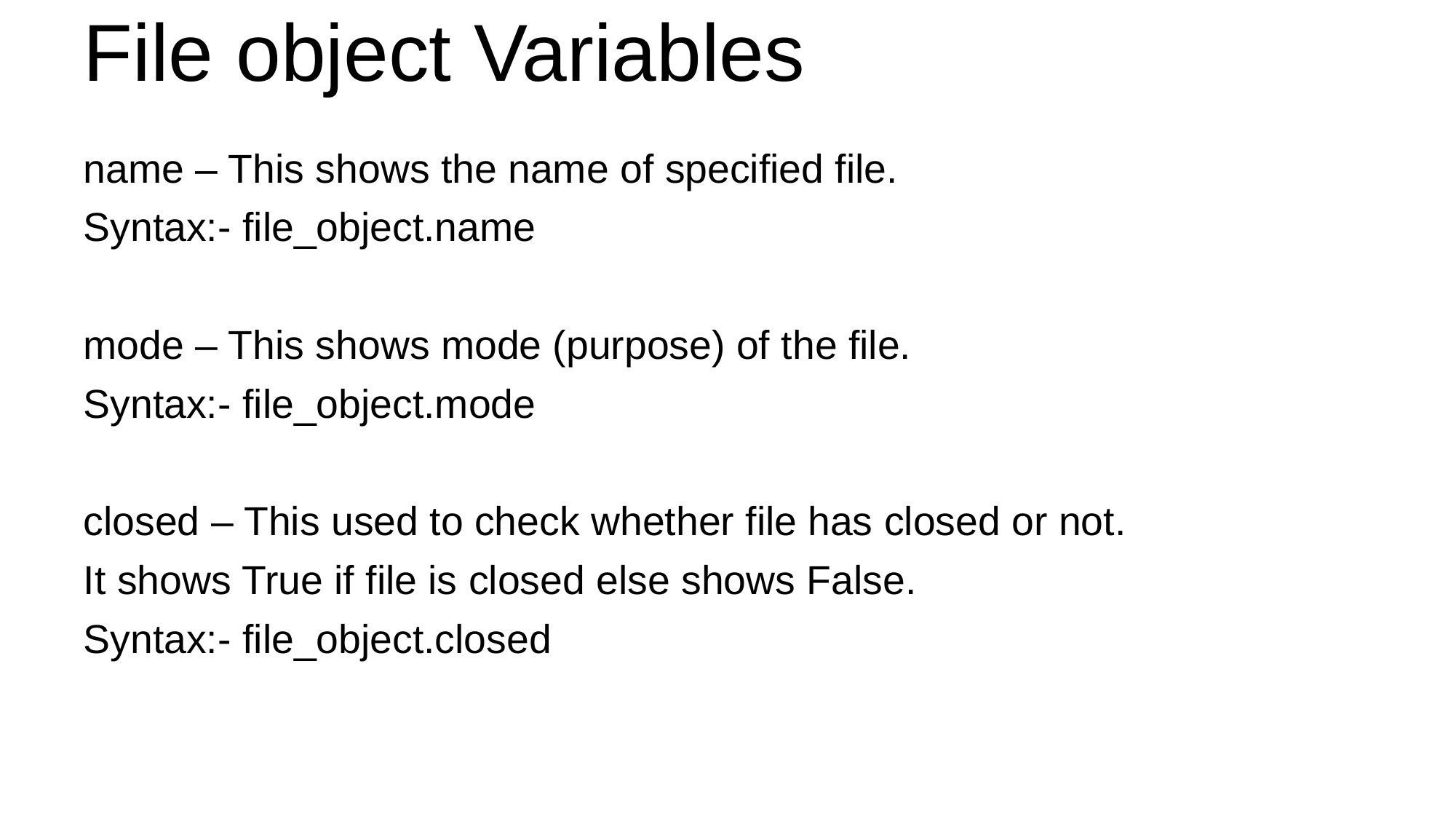

# File object Variables
name – This shows the name of specified file.
Syntax:- file_object.name

mode – This shows mode (purpose) of the file.
Syntax:- file_object.mode

closed – This used to check whether file has closed or not.
It shows True if file is closed else shows False.
Syntax:- file_object.closed